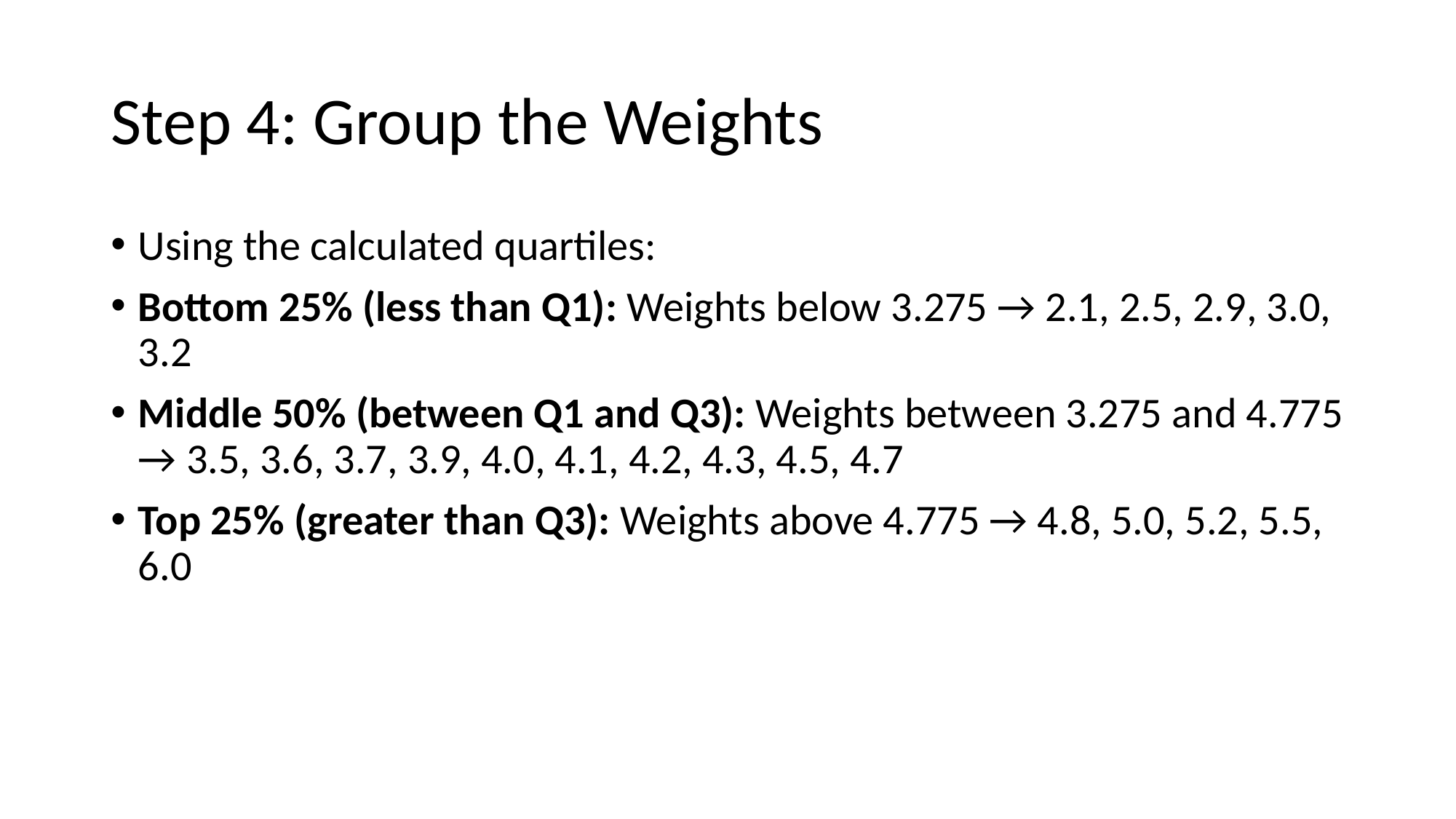

# Step 4: Group the Weights
Using the calculated quartiles:
Bottom 25% (less than Q1): Weights below 3.275 → 2.1, 2.5, 2.9, 3.0, 3.2
Middle 50% (between Q1 and Q3): Weights between 3.275 and 4.775 → 3.5, 3.6, 3.7, 3.9, 4.0, 4.1, 4.2, 4.3, 4.5, 4.7
Top 25% (greater than Q3): Weights above 4.775 → 4.8, 5.0, 5.2, 5.5, 6.0